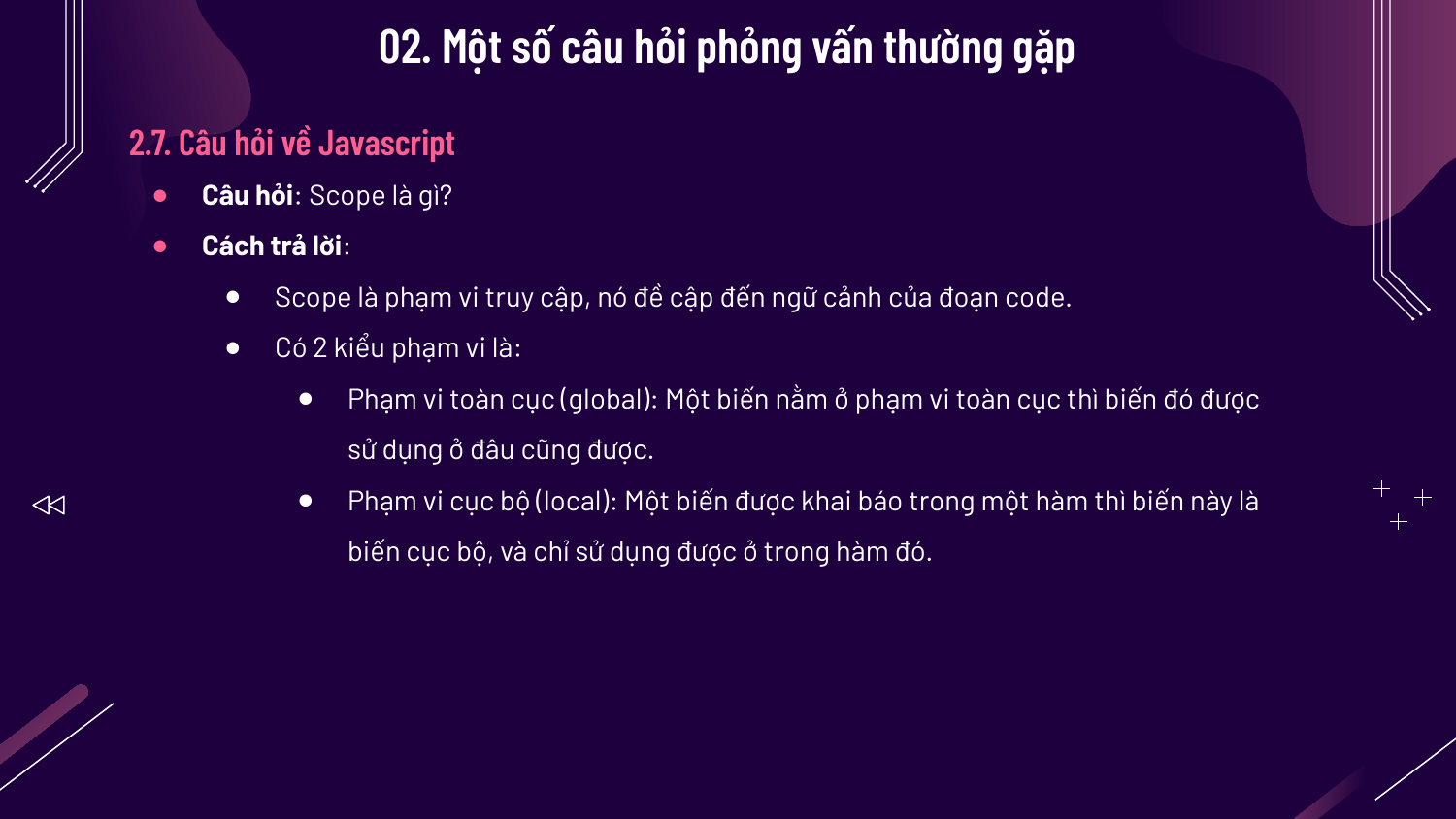

# 02. Một số câu hỏi phỏng vấn thường gặp
2.7. Câu hỏi về Javascript
Câu hỏi: Scope là gì?
Cách trả lời:
Scope là phạm vi truy cập, nó đề cập đến ngữ cảnh của đoạn code.
Có 2 kiểu phạm vi là:
Phạm vi toàn cục (global): Một biến nằm ở phạm vi toàn cục thì biến đó được sử dụng ở đâu cũng được.
Phạm vi cục bộ (local): Một biến được khai báo trong một hàm thì biến này là biến cục bộ, và chỉ sử dụng được ở trong hàm đó.